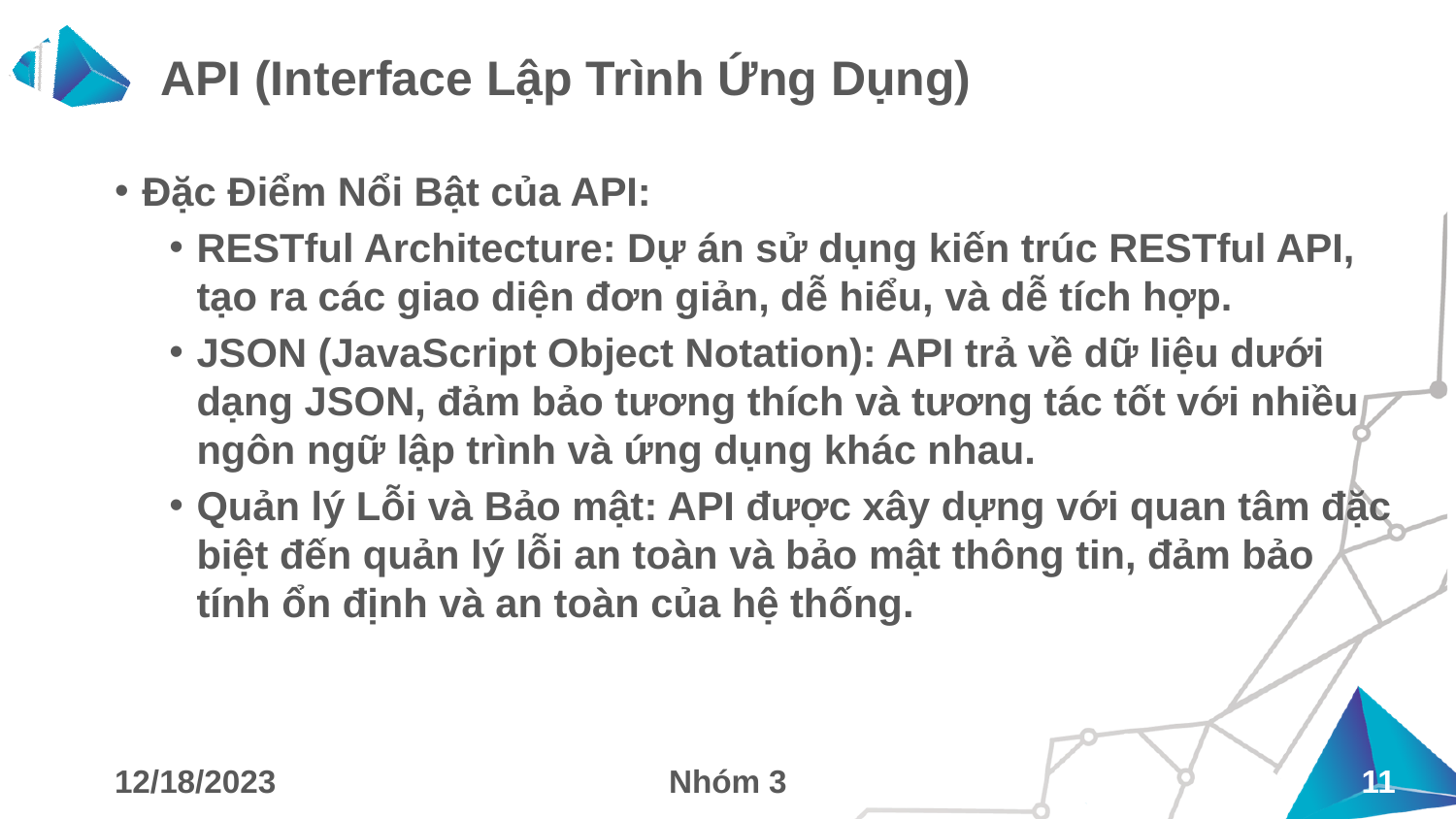

# API (Interface Lập Trình Ứng Dụng)
Đặc Điểm Nổi Bật của API:
RESTful Architecture: Dự án sử dụng kiến trúc RESTful API, tạo ra các giao diện đơn giản, dễ hiểu, và dễ tích hợp.
JSON (JavaScript Object Notation): API trả về dữ liệu dưới dạng JSON, đảm bảo tương thích và tương tác tốt với nhiều ngôn ngữ lập trình và ứng dụng khác nhau.
Quản lý Lỗi và Bảo mật: API được xây dựng với quan tâm đặc biệt đến quản lý lỗi an toàn và bảo mật thông tin, đảm bảo tính ổn định và an toàn của hệ thống.
12/18/2023
Nhóm 3
11